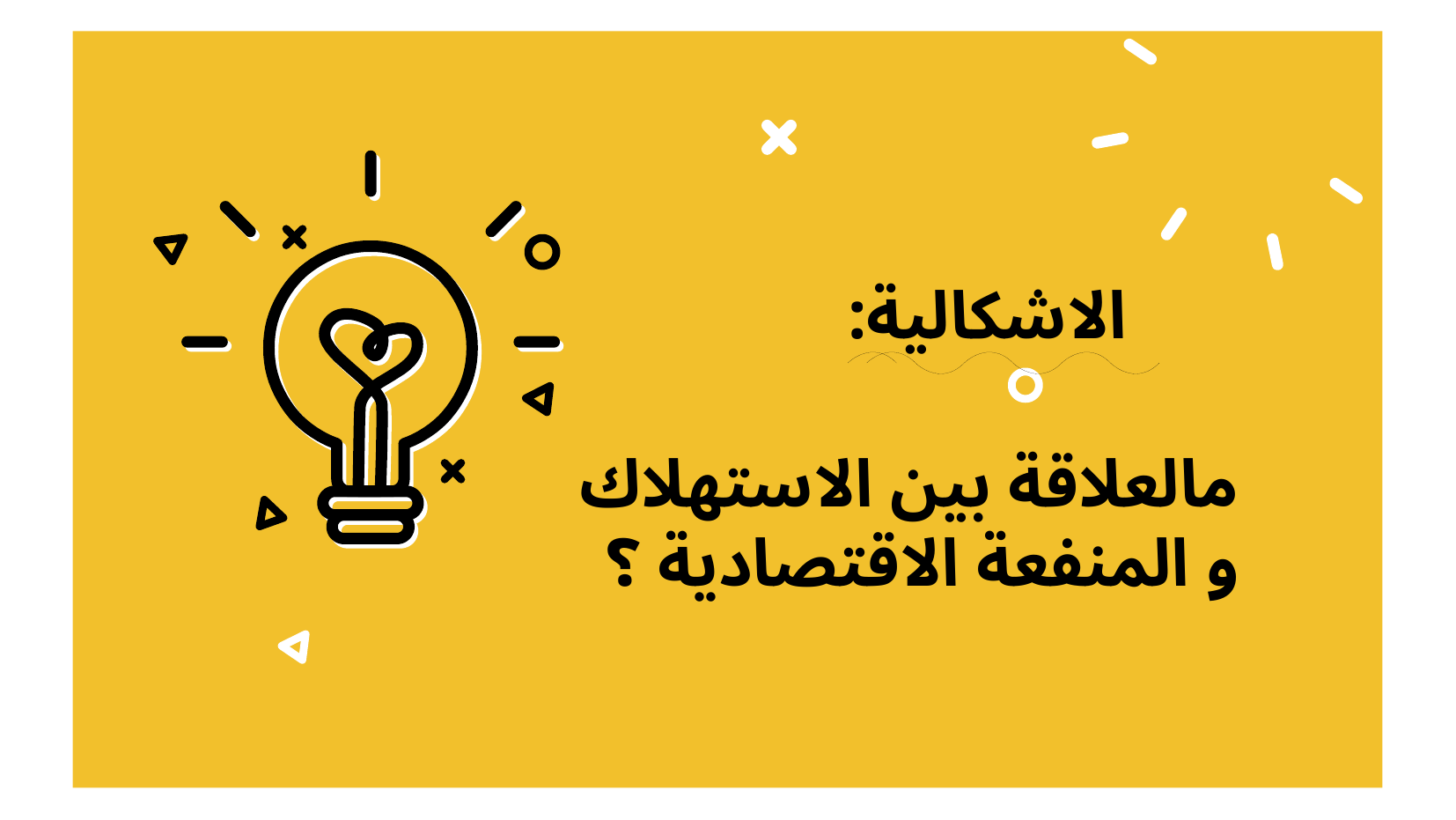

# :الاشكالية
مالعلاقة بين الاستهلاك
و المنفعة الاقتصادية ؟